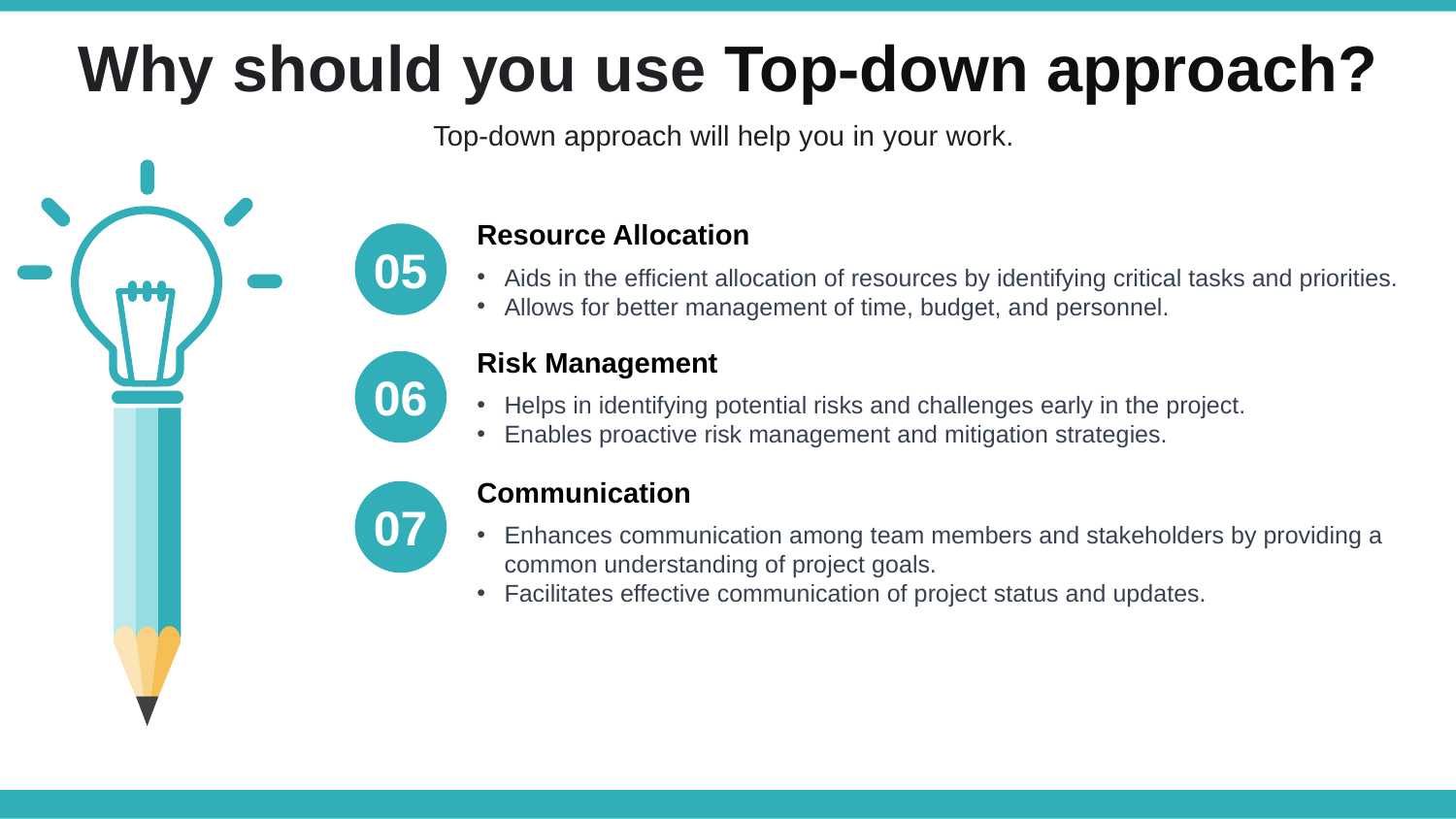

Why should you use Top-down approach?
Top-down approach will help you in your work.

Resource Allocation
Aids in the efficient allocation of resources by identifying critical tasks and priorities.
Allows for better management of time, budget, and personnel.

05
Risk Management
Helps in identifying potential risks and challenges early in the project.
Enables proactive risk management and mitigation strategies.

06
Communication
Enhances communication among team members and stakeholders by providing a common understanding of project goals.
Facilitates effective communication of project status and updates.

07